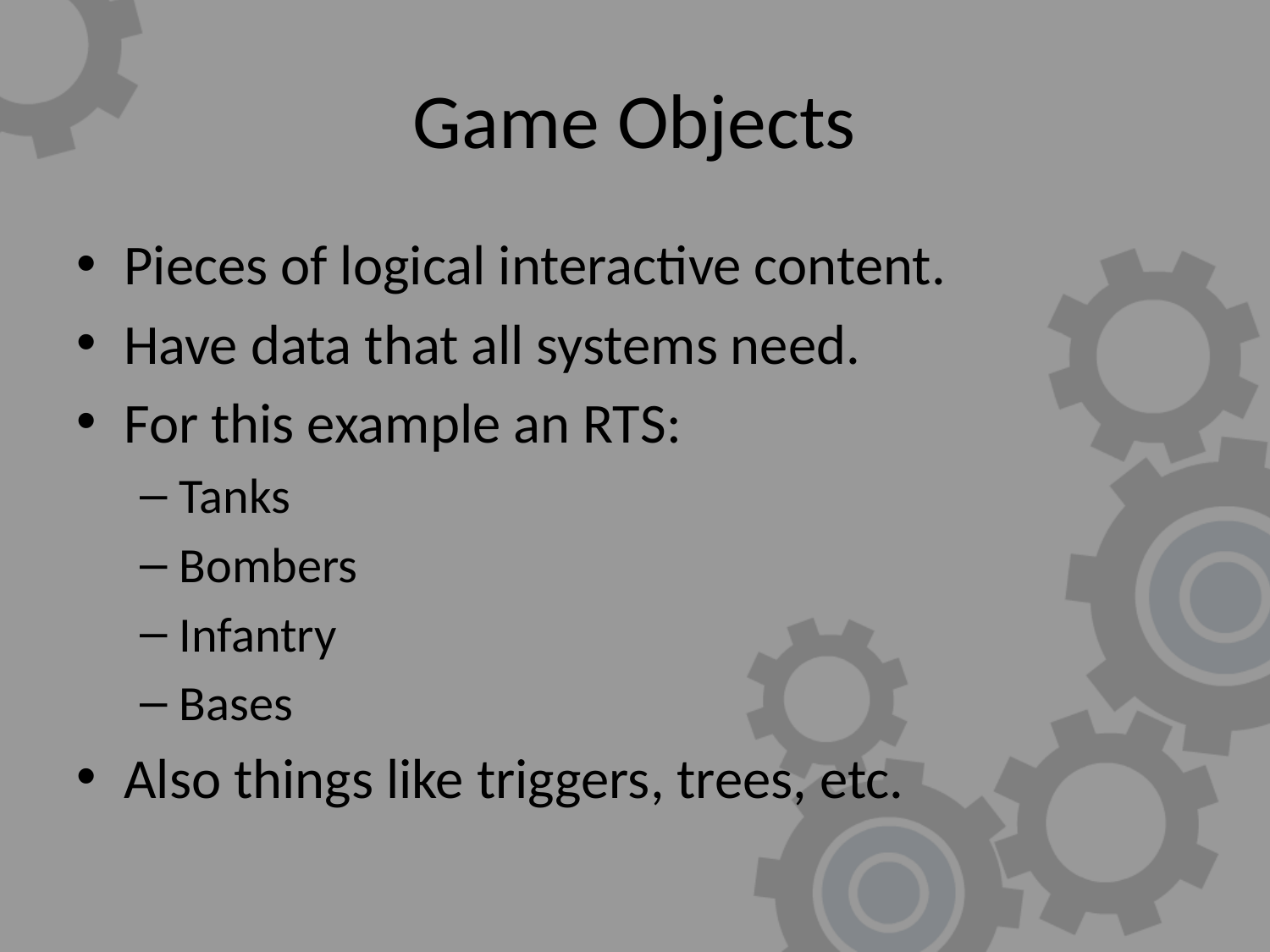

# Game Objects
Pieces of logical interactive content.
Have data that all systems need.
For this example an RTS:
Tanks
Bombers
Infantry
Bases
Also things like triggers, trees, etc.